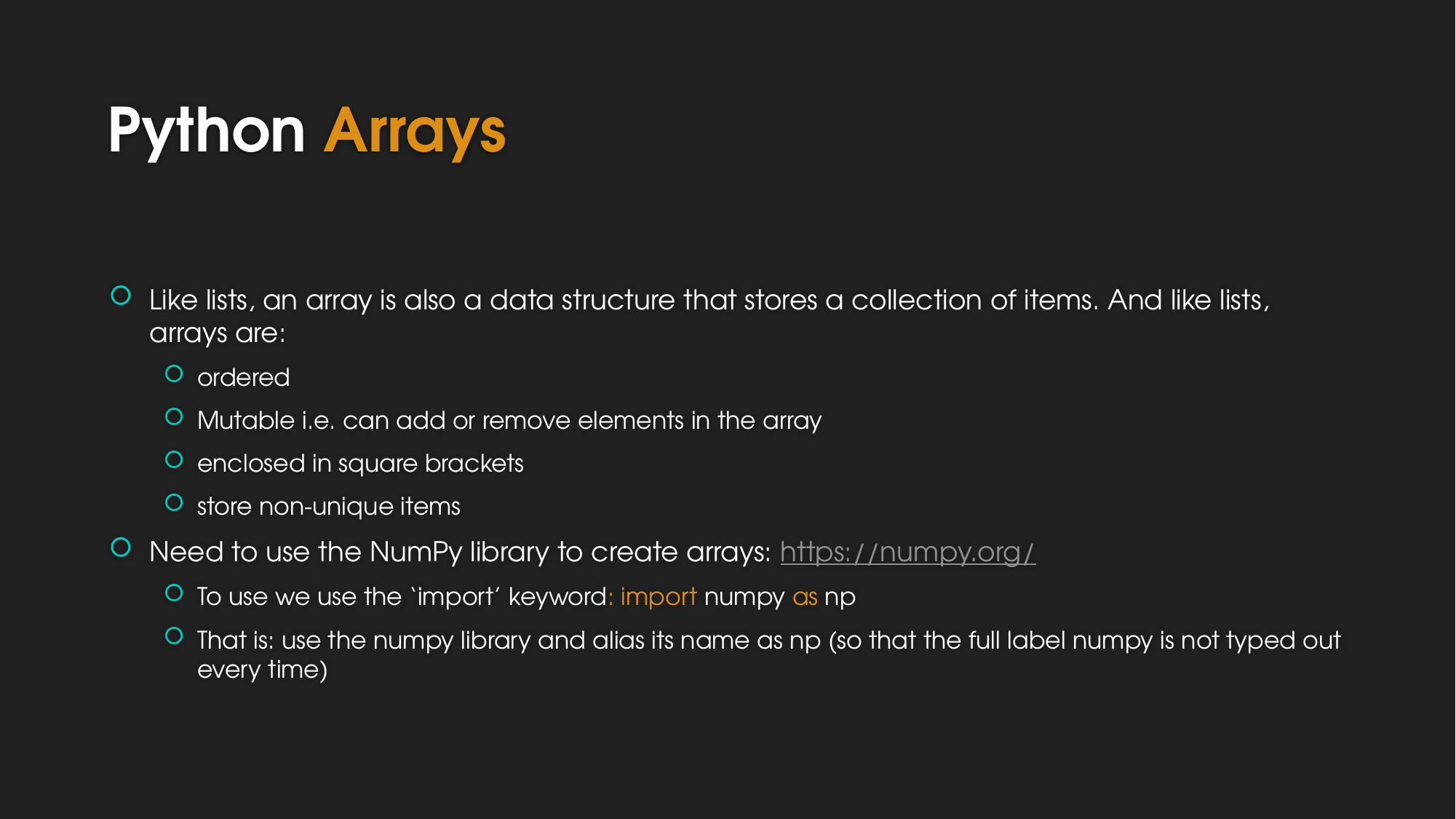

# Python Arrays
Like lists, an array is also a data structure that stores a collection of items. And like lists, arrays are:
ordered
Mutable i.e. can add or remove elements in the array
enclosed in square brackets
store non-unique items
Need to use the NumPy library to create arrays: https://numpy.org/
To use we use the ‘import’ keyword: import numpy as np
That is: use the numpy library and alias its name as np (so that the full label numpy is not typed out every time)